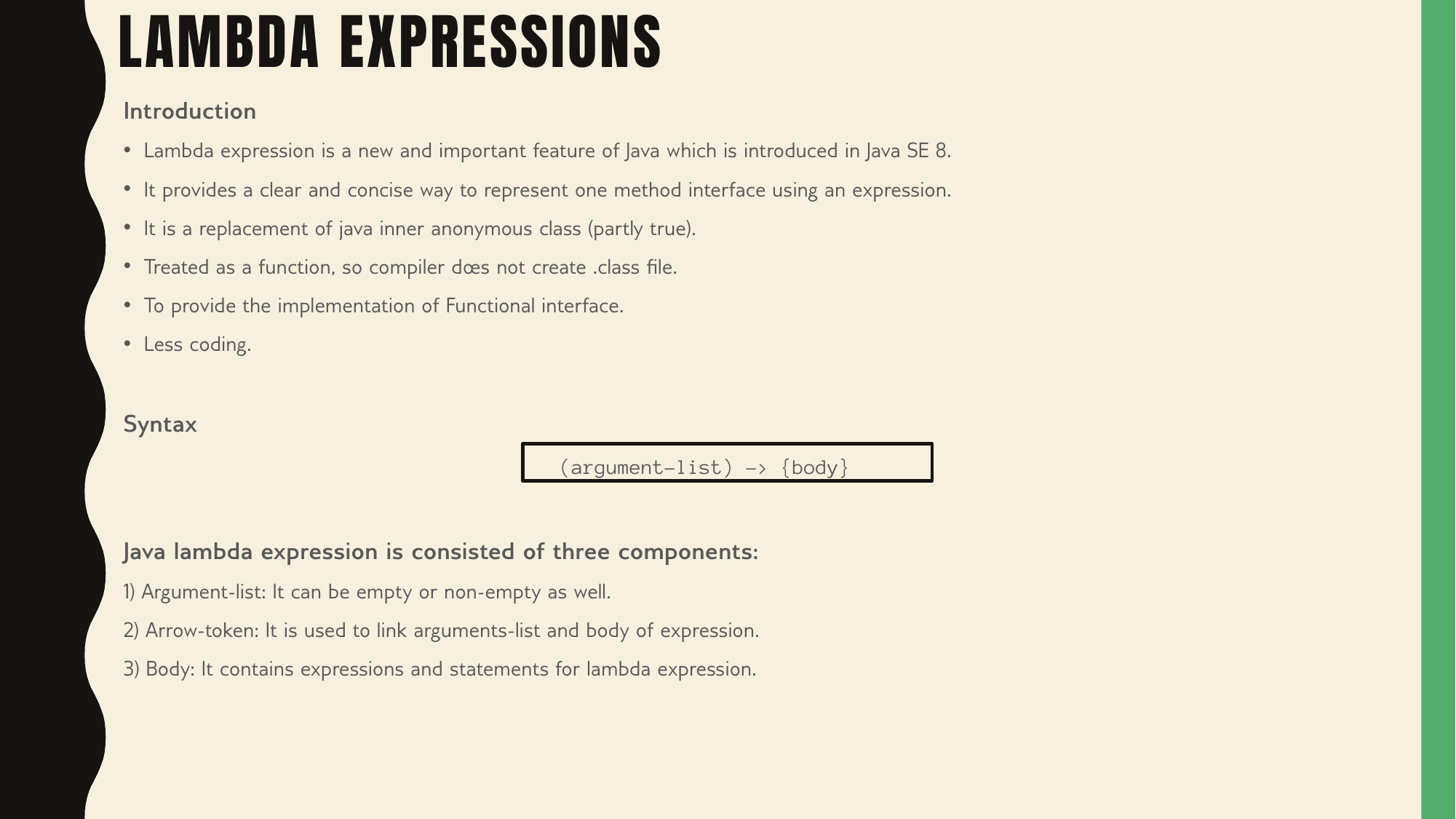

# Lambda EXPRESSIONS
Introduction
Lambda expression is a new and important feature of Java which is introduced in Java SE 8.
It provides a clear and concise way to represent one method interface using an expression.
It is a replacement of java inner anonymous class (partly true).
Treated as a function, so compiler does not create .class file.
To provide the implementation of Functional interface.
Less coding.

Syntax
				(argument-list) -> {body}

Java lambda expression is consisted of three components:
1) Argument-list: It can be empty or non-empty as well.
2) Arrow-token: It is used to link arguments-list and body of expression.
3) Body: It contains expressions and statements for lambda expression.